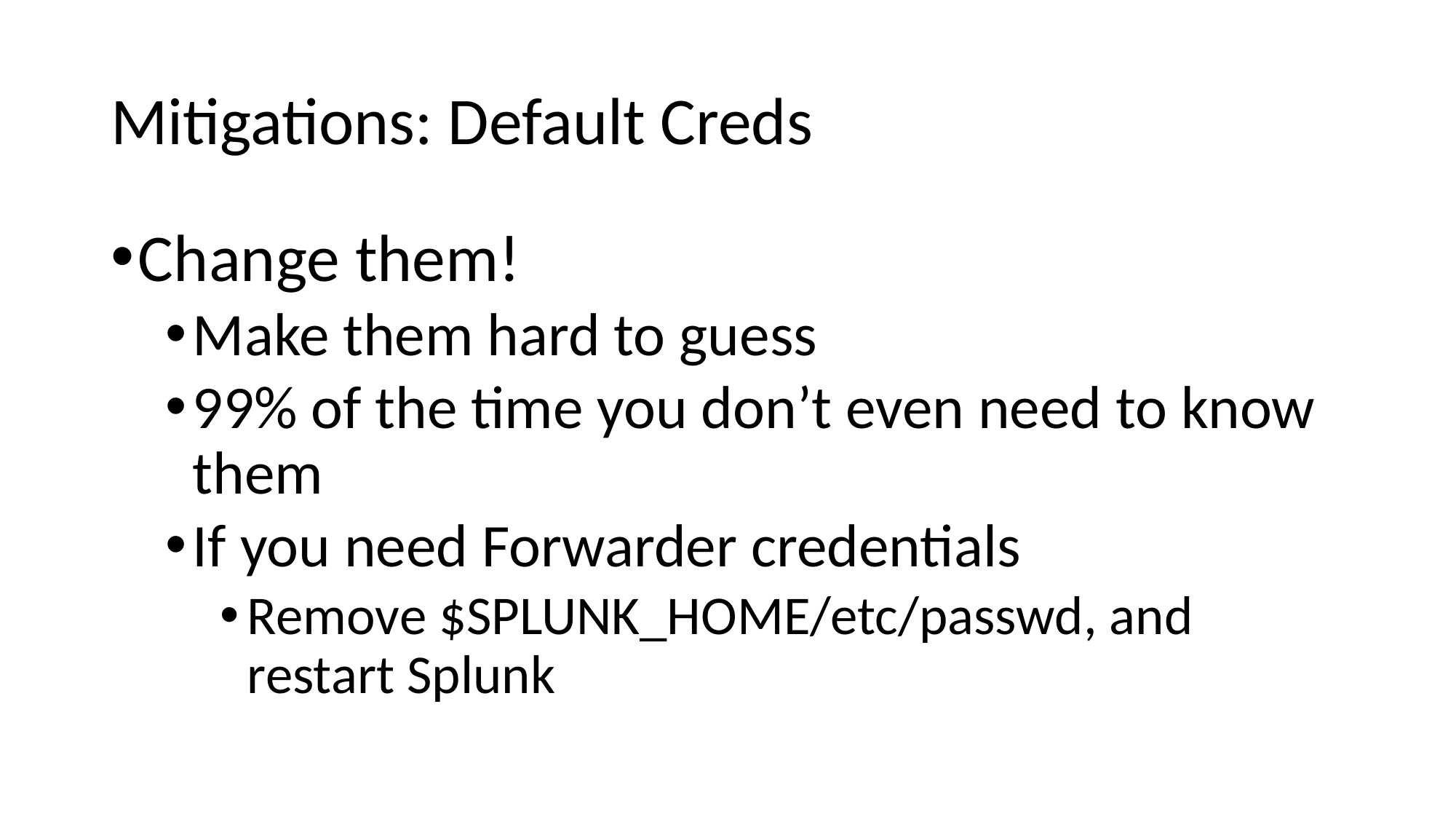

# Mitigations: Default Creds
Change them!
Make them hard to guess
99% of the time you don’t even need to know them
If you need Forwarder credentials
Remove $SPLUNK_HOME/etc/passwd, and restart Splunk